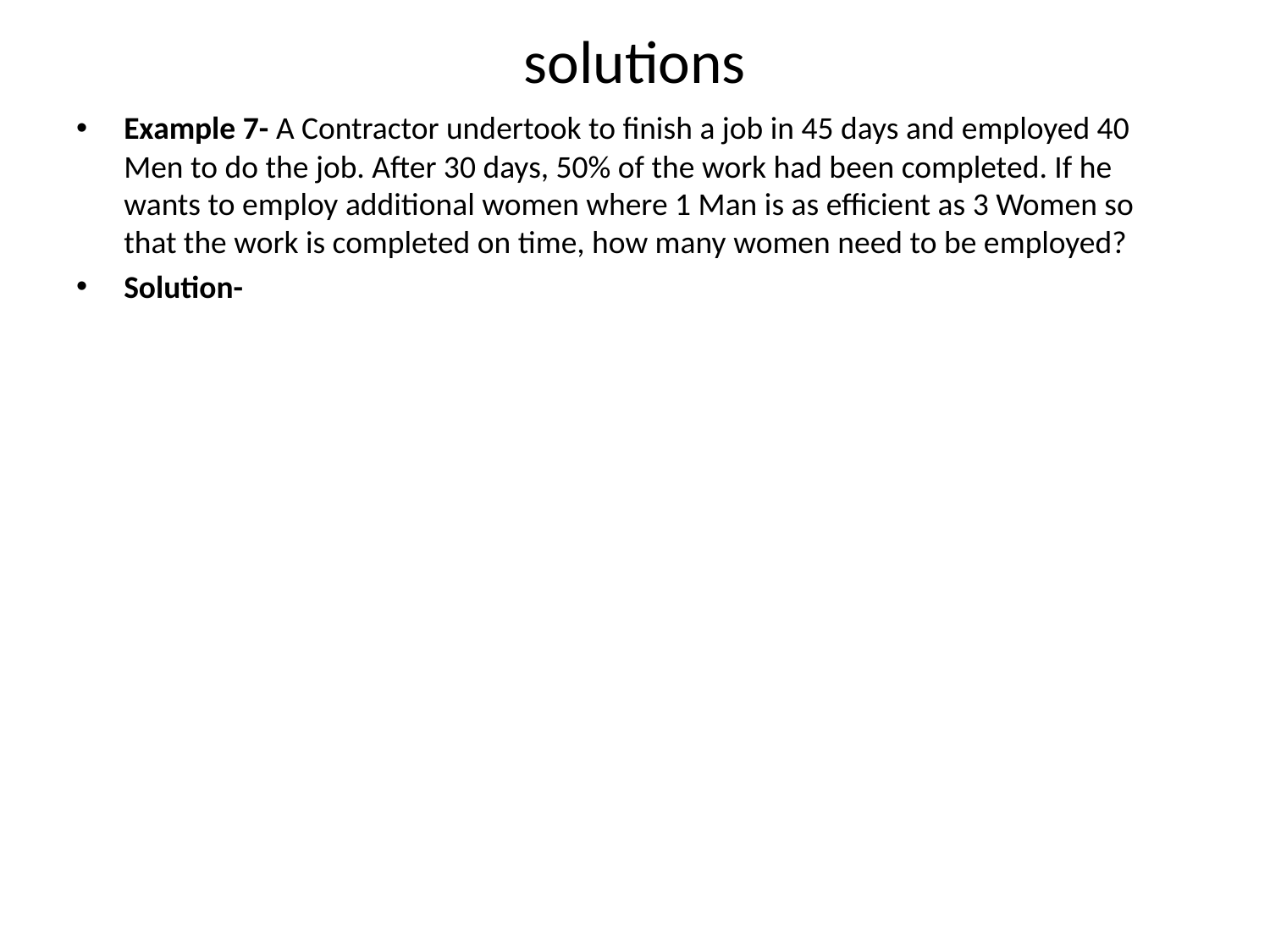

# solutions
Example 7- A Contractor undertook to finish a job in 45 days and employed 40 Men to do the job. After 30 days, 50% of the work had been completed. If he wants to employ additional women where 1 Man is as efficient as 3 Women so that the work is completed on time, how many women need to be employed?
Solution-